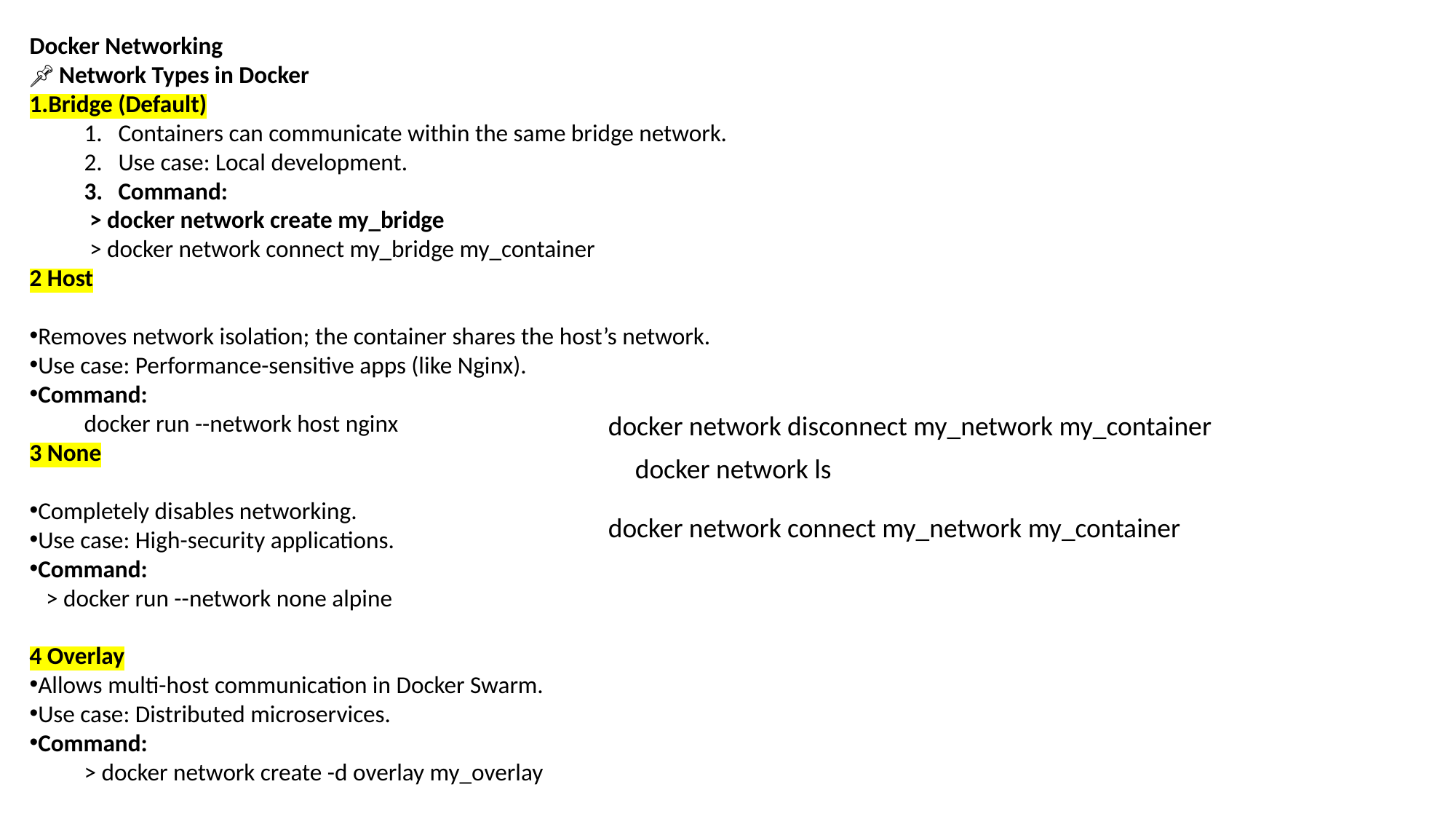

Docker Networking
📌 Network Types in Docker
Bridge (Default)
Containers can communicate within the same bridge network.
Use case: Local development.
Command:
 > docker network create my_bridge
 > docker network connect my_bridge my_container
2 Host

Removes network isolation; the container shares the host’s network.
Use case: Performance-sensitive apps (like Nginx).
Command:
docker run --network host nginx
3 None

Completely disables networking.
Use case: High-security applications.
Command:
   > docker run --network none alpine

4 Overlay
Allows multi-host communication in Docker Swarm.
Use case: Distributed microservices.
Command:
> docker network create -d overlay my_overlay

docker network disconnect my_network my_container
docker network ls
docker network connect my_network my_container